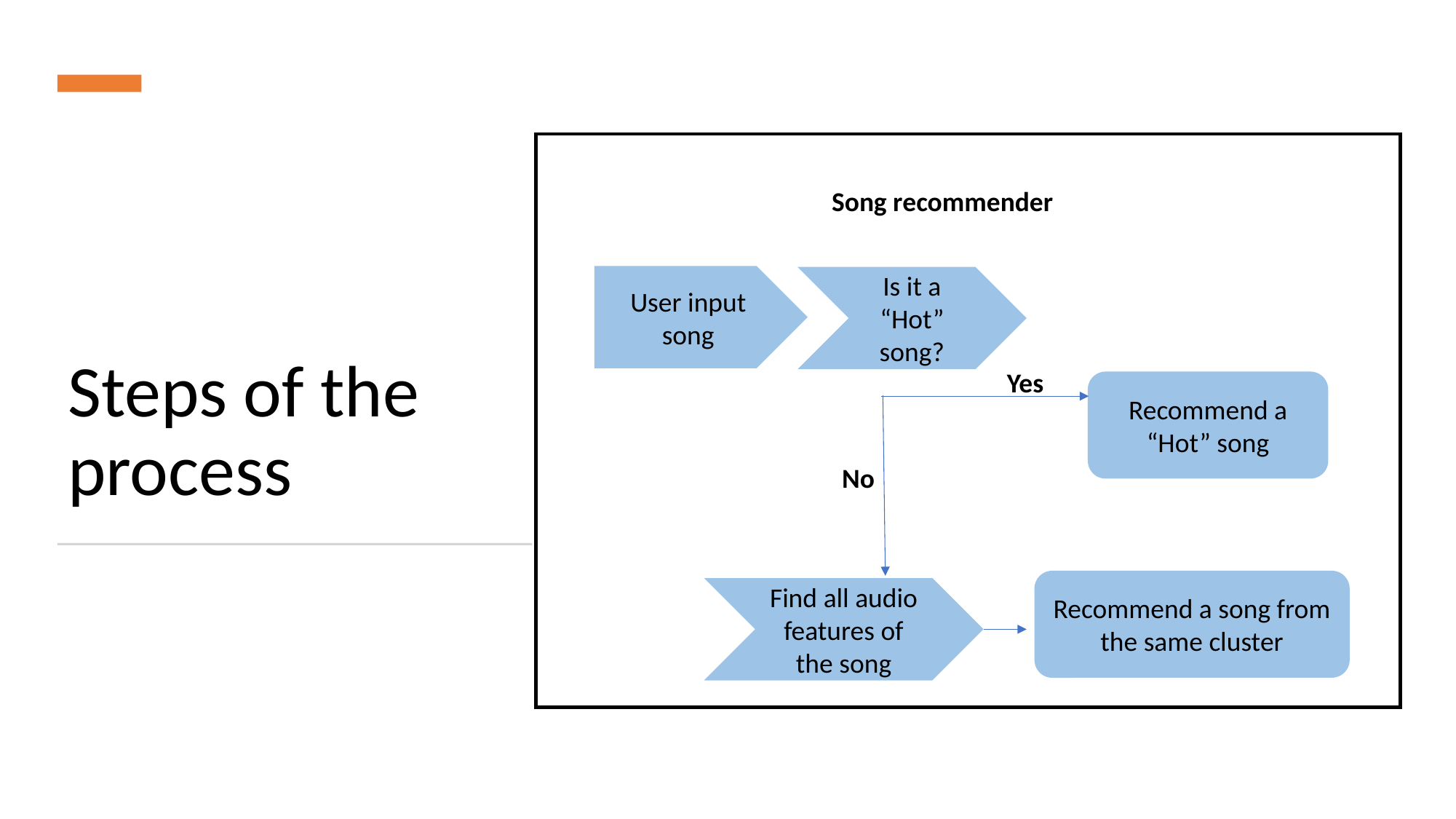

# Steps of the process

Song recommender
User input song
Is it a “Hot” song?
Yes
Recommend a “Hot” song
No
Recommend a song from the same cluster
Find all audio features of the song